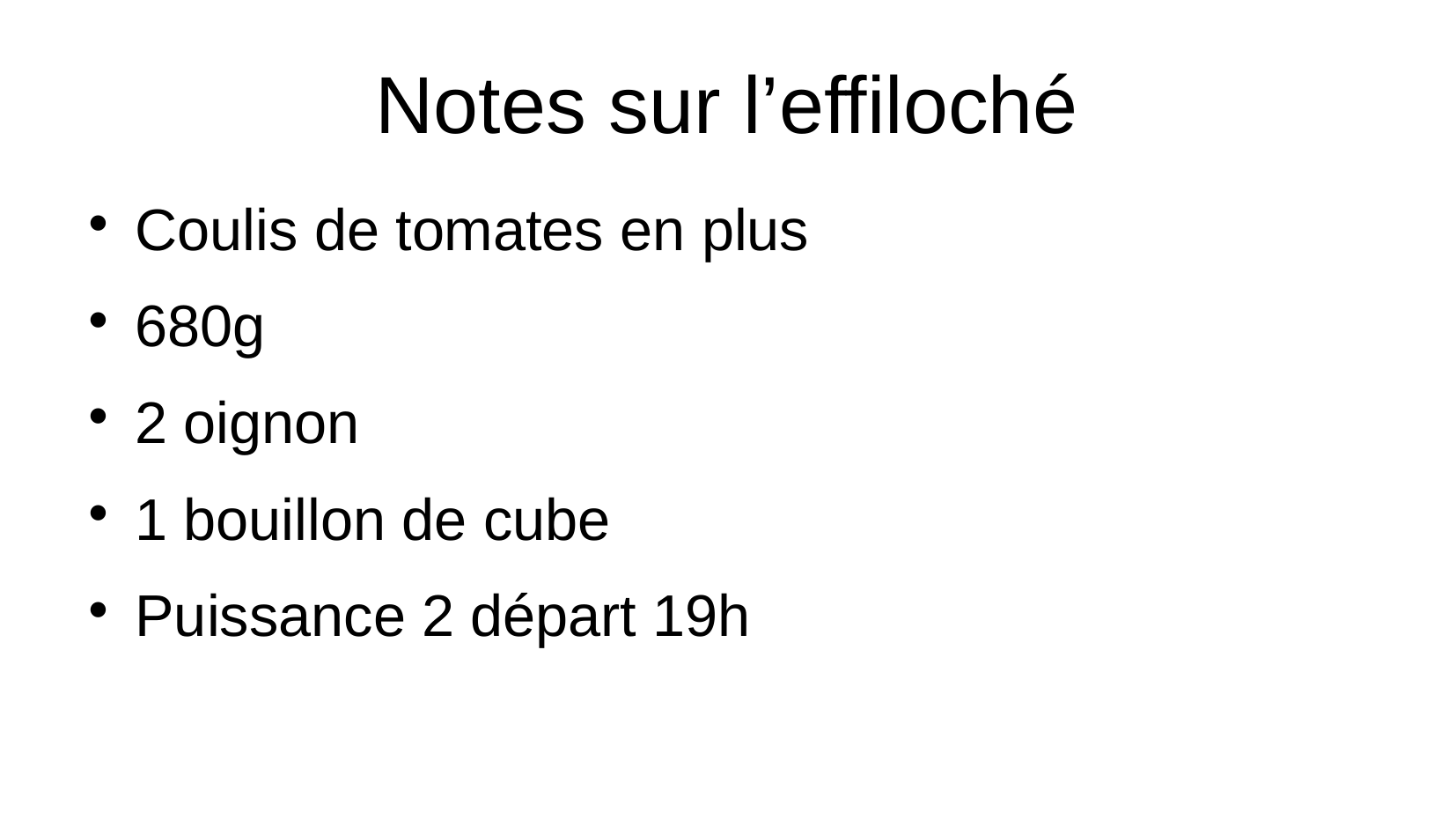

# Notes sur l’effiloché
Coulis de tomates en plus
680g
2 oignon
1 bouillon de cube
Puissance 2 départ 19h